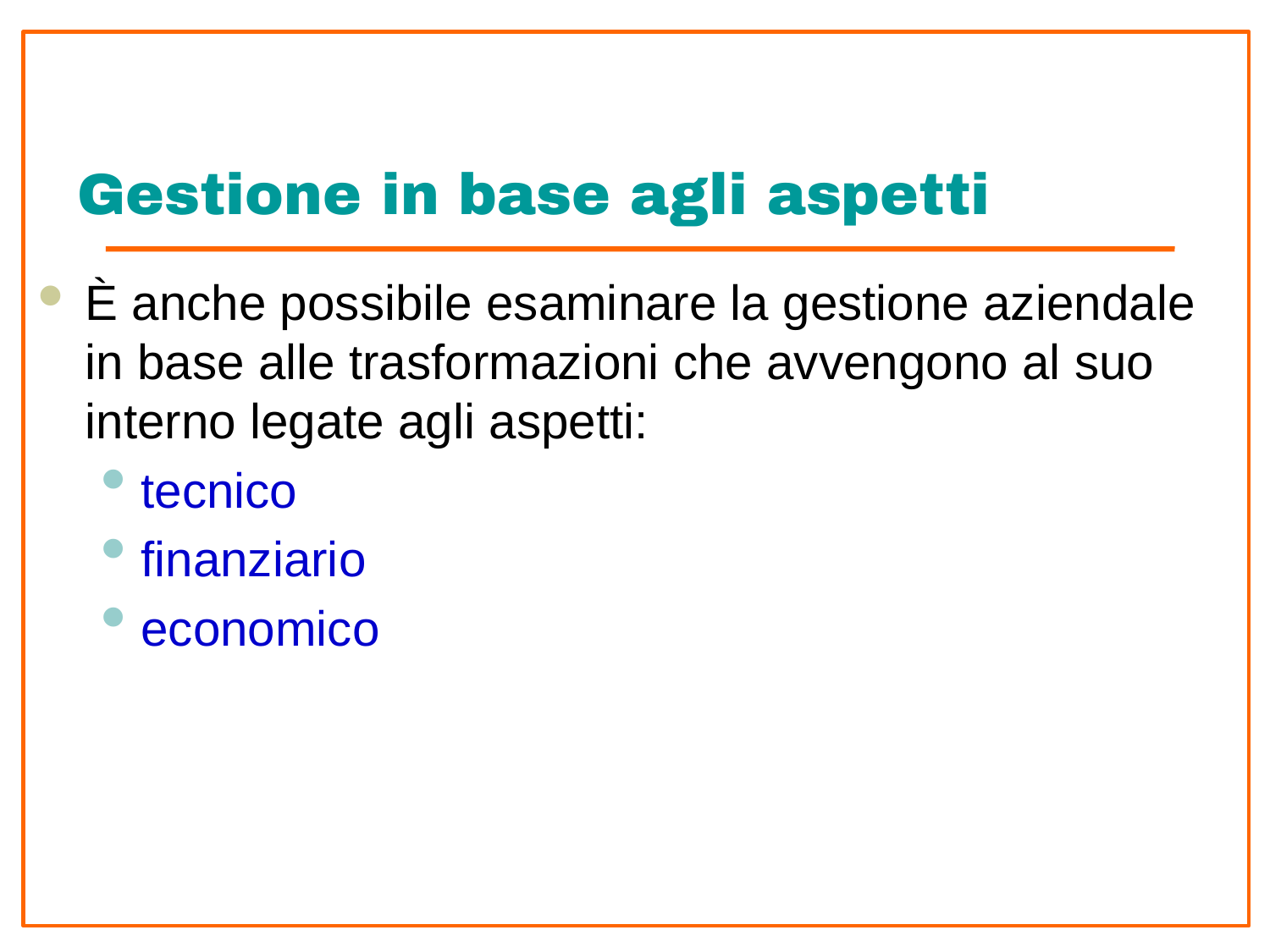

# Gestione in base agli aspetti
È anche possibile esaminare la gestione aziendale in base alle trasformazioni che avvengono al suo interno legate agli aspetti:
tecnico
finanziario
economico